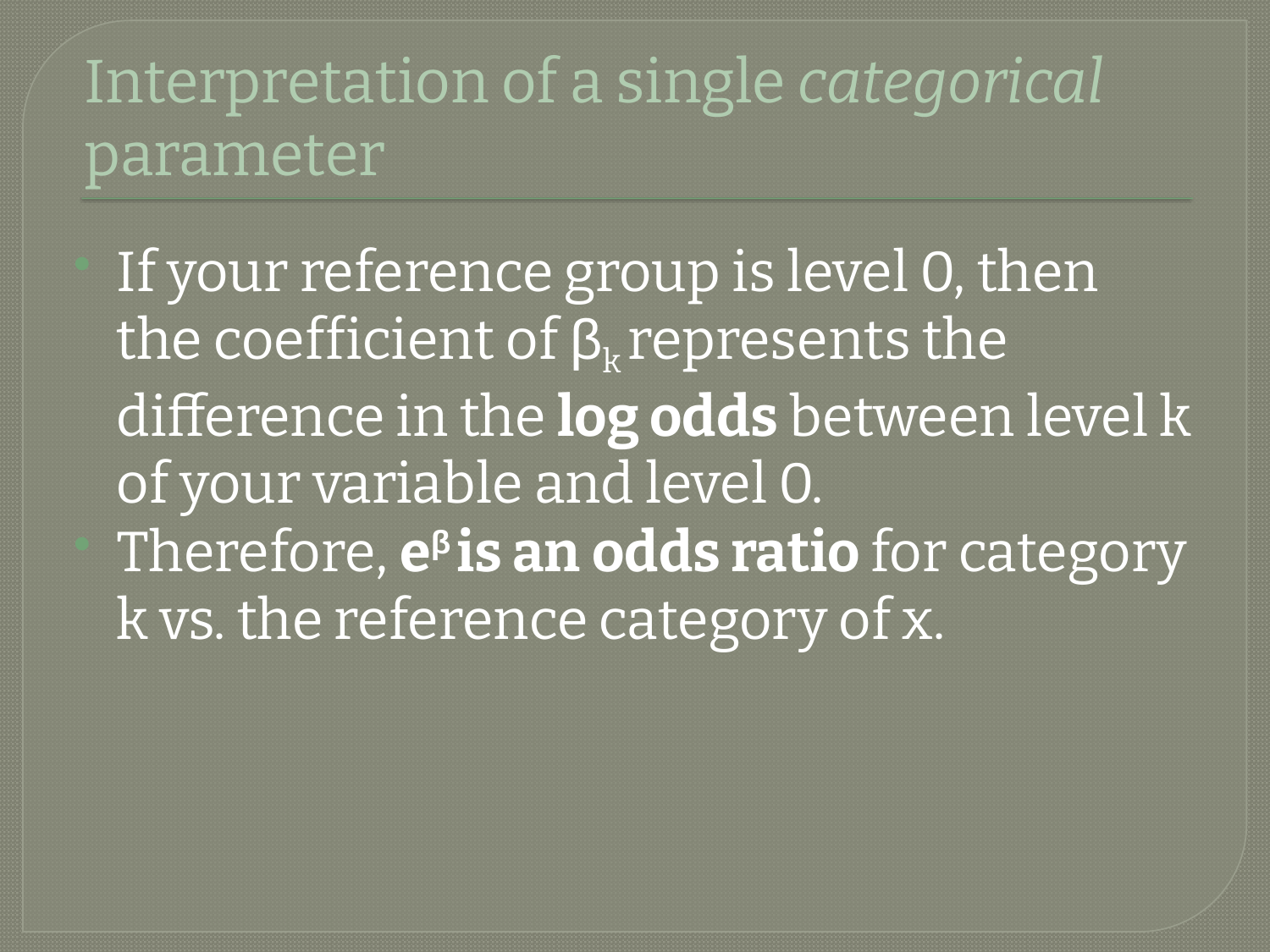

# Interpretation of a single categorical parameter
If your reference group is level 0, then the coefficient of βk represents the difference in the log odds between level k of your variable and level 0.
Therefore, eβ is an odds ratio for category k vs. the reference category of x.